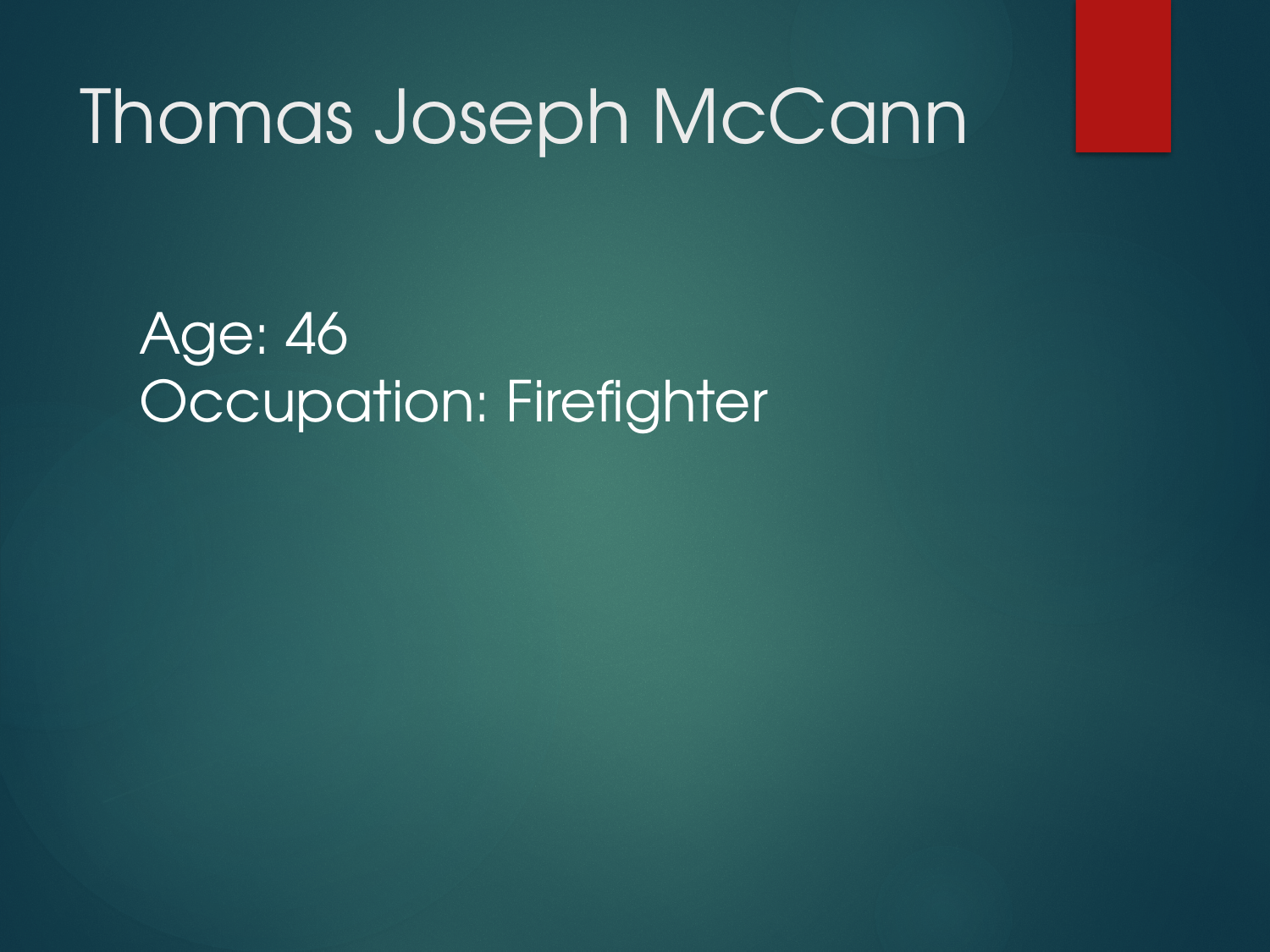

# Thomas Joseph McCann

Age: 46
Occupation: Firefighter